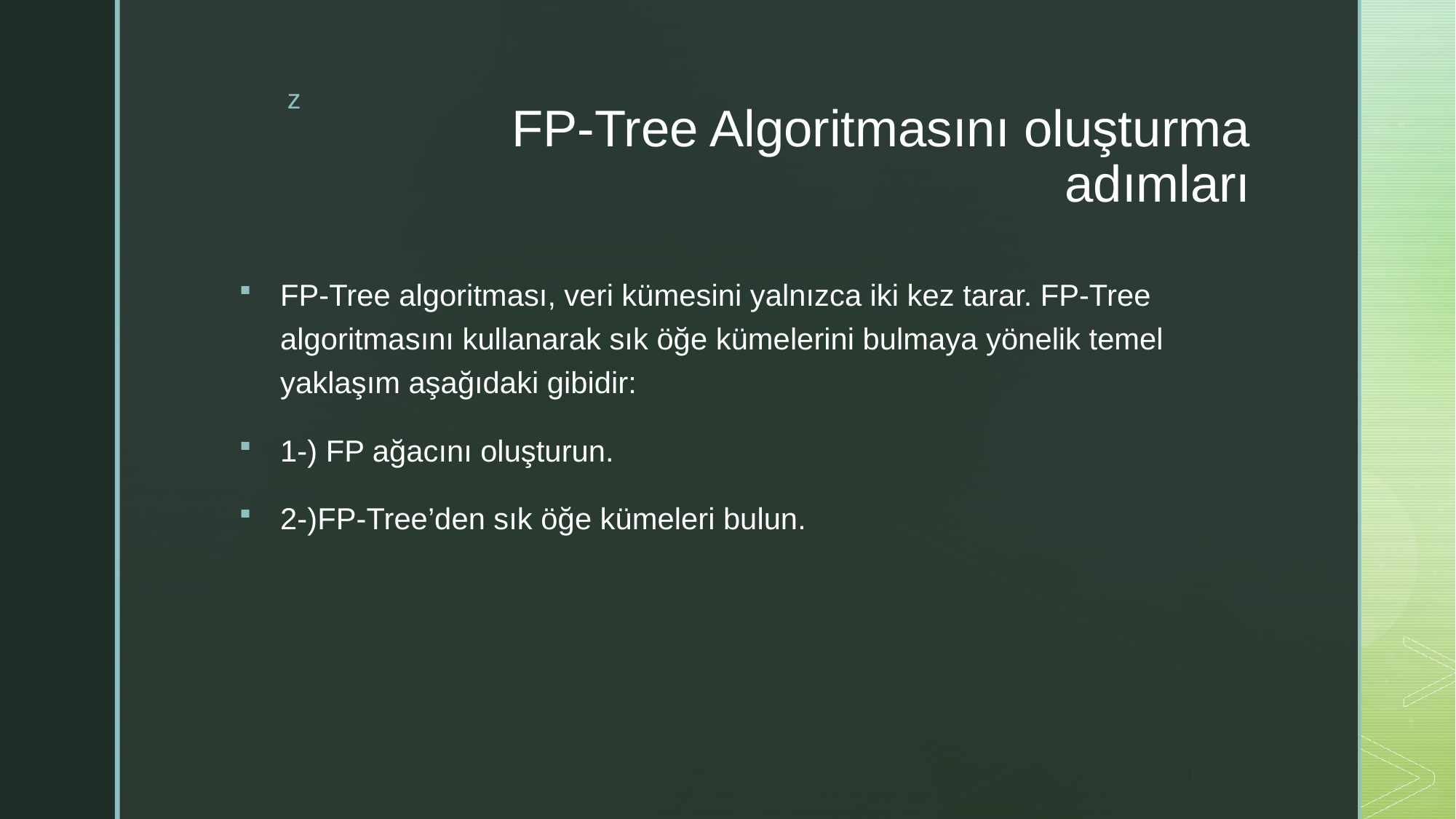

# FP-Tree Algoritmasını oluşturma adımları

FP-Tree algoritması, veri kümesini yalnızca iki kez tarar. FP-Tree algoritmasını kullanarak sık öğe kümelerini bulmaya yönelik temel yaklaşım aşağıdaki gibidir:
1-) FP ağacını oluşturun.
2-)FP-Tree’den sık öğe kümeleri bulun.